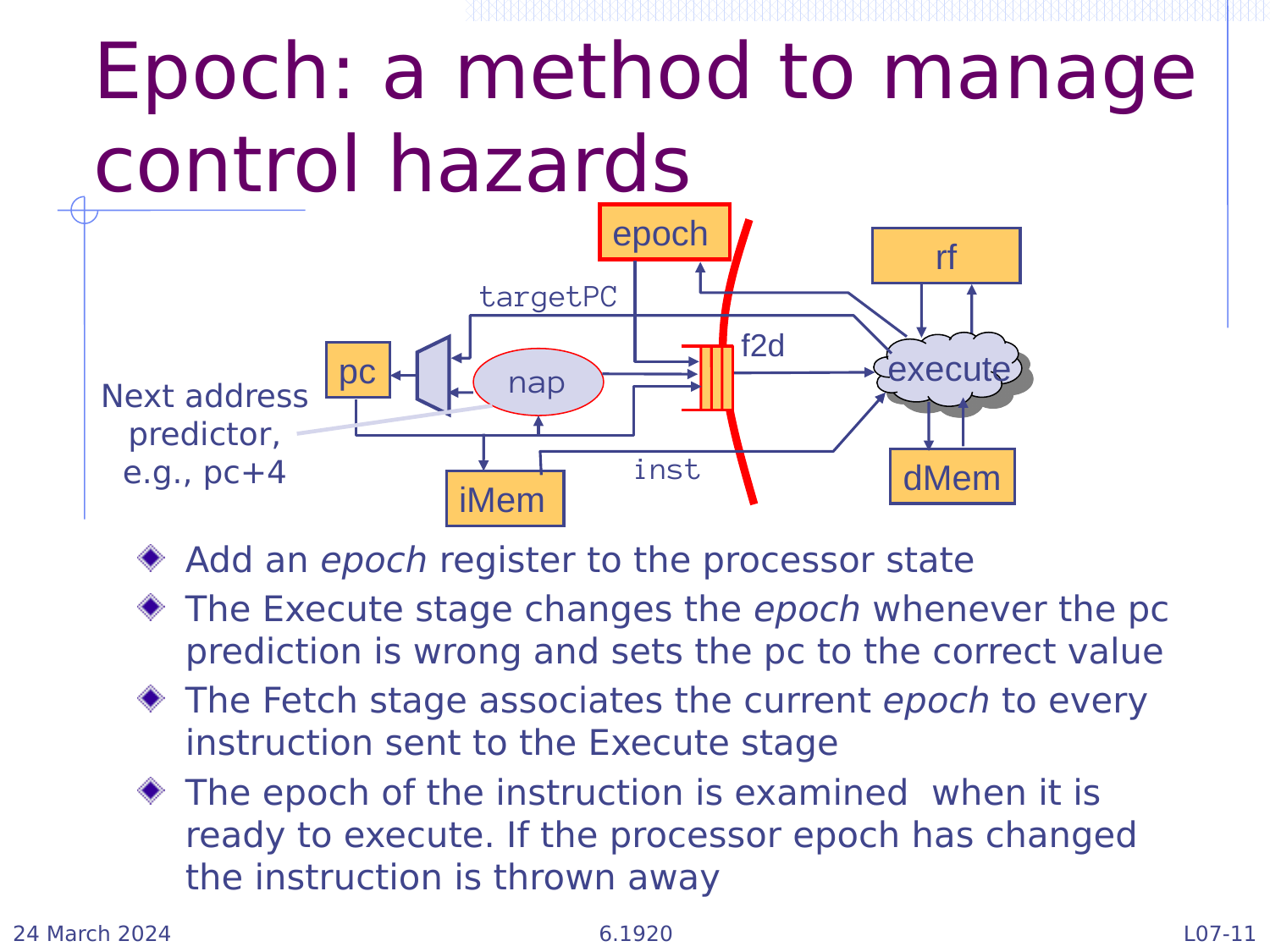

# Epoch: a method to manage control hazards
epoch

rf

execute

dMem

targetPC

f2d

pc
nap

Next address predictor,
e.g., pc+4

inst

iMem
Add an epoch register to the processor state
The Execute stage changes the epoch whenever the pc prediction is wrong and sets the pc to the correct value
The Fetch stage associates the current epoch to every instruction sent to the Execute stage
The epoch of the instruction is examined  when it is ready to execute. If the processor epoch has changed the instruction is thrown away
24 March 2024
6.1920
L07-11